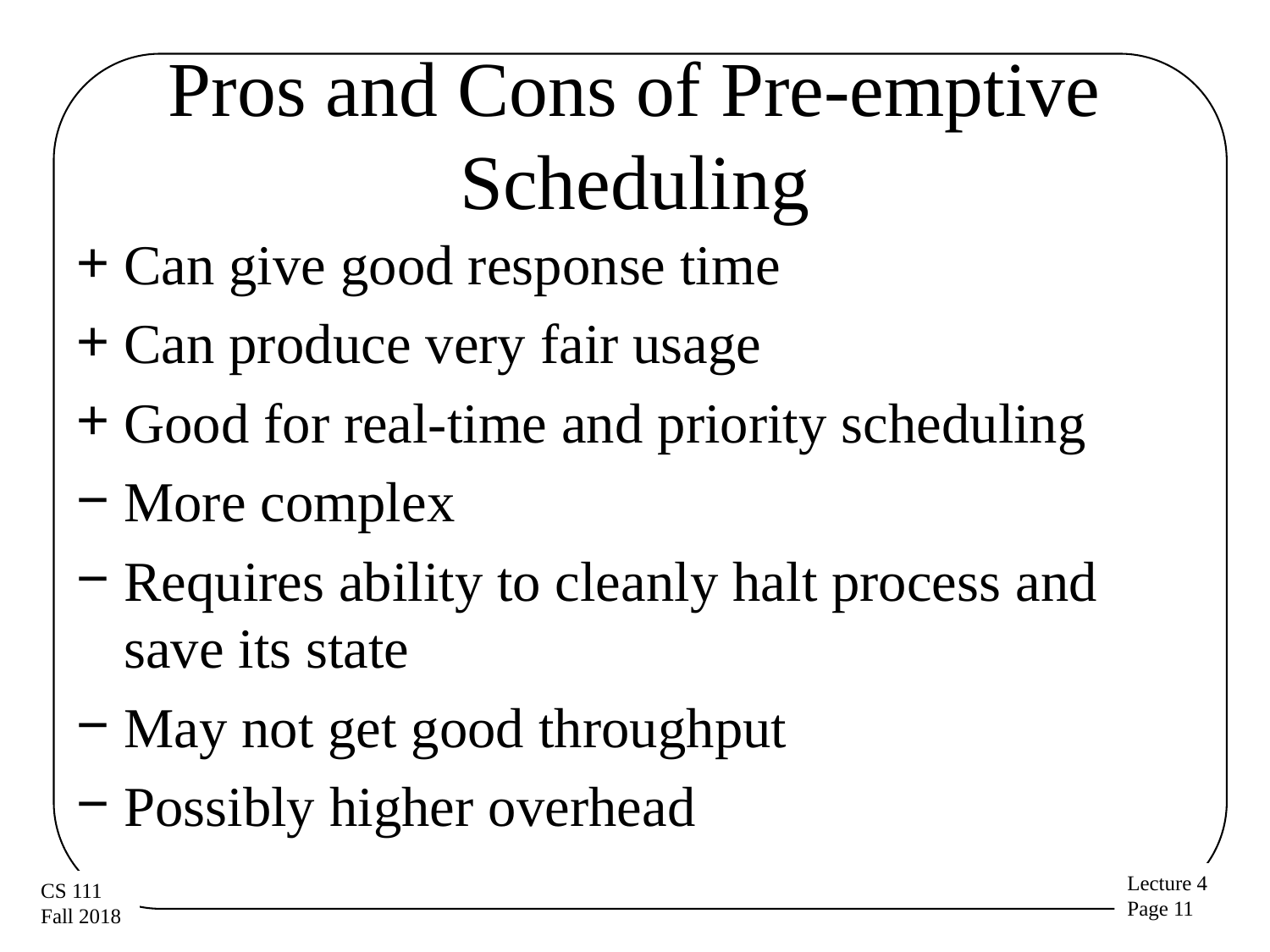

# Pros and Cons of Pre-emptive Scheduling
Can give good response time
Can produce very fair usage
Good for real-time and priority scheduling
More complex
Requires ability to cleanly halt process and save its state
May not get good throughput
Possibly higher overhead